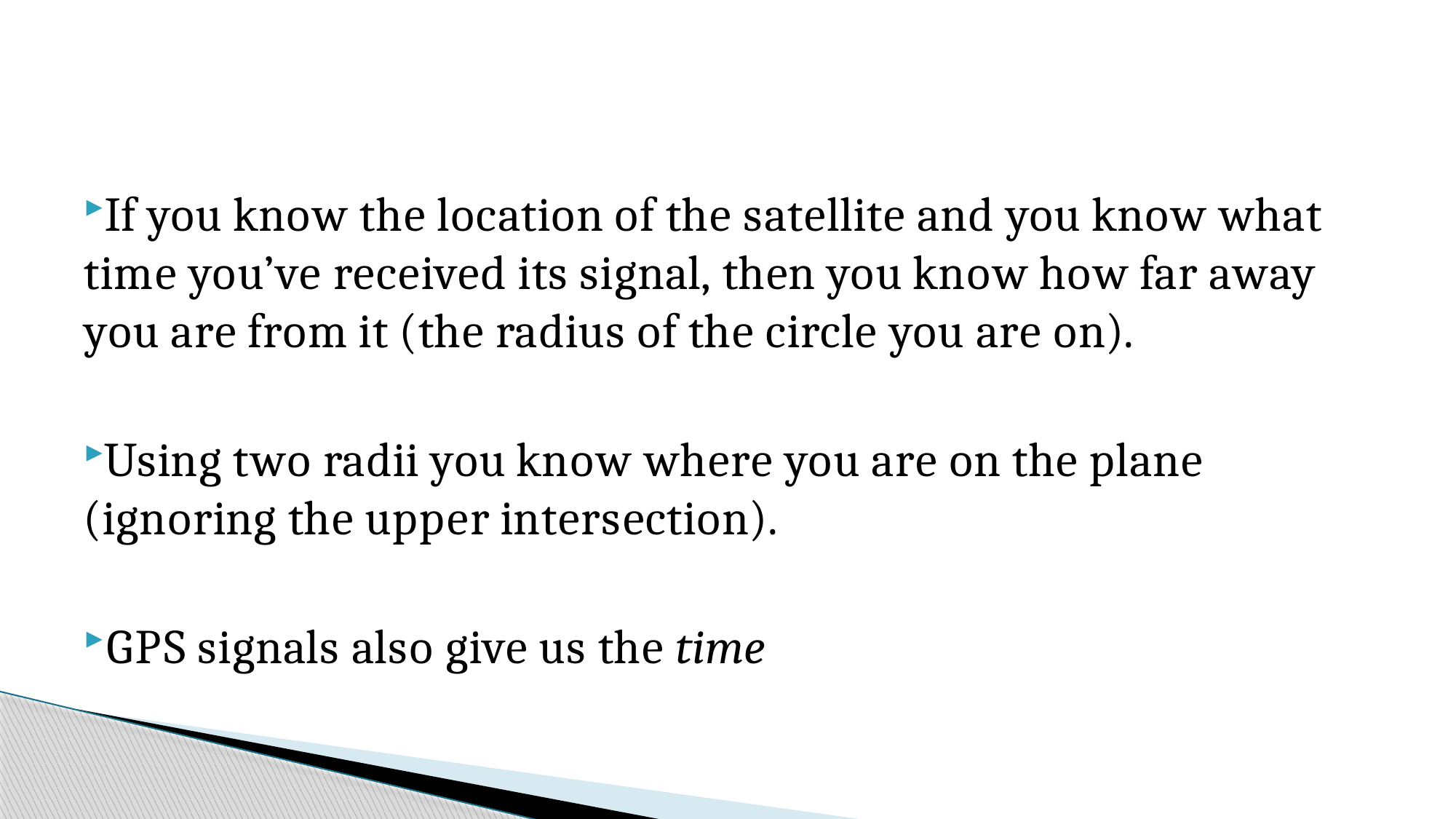

#
If you know the location of the satellite and you know what time you’ve received its signal, then you know how far away you are from it (the radius of the circle you are on).

Using two radii you know where you are on the plane (ignoring the upper intersection).

GPS signals also give us the time